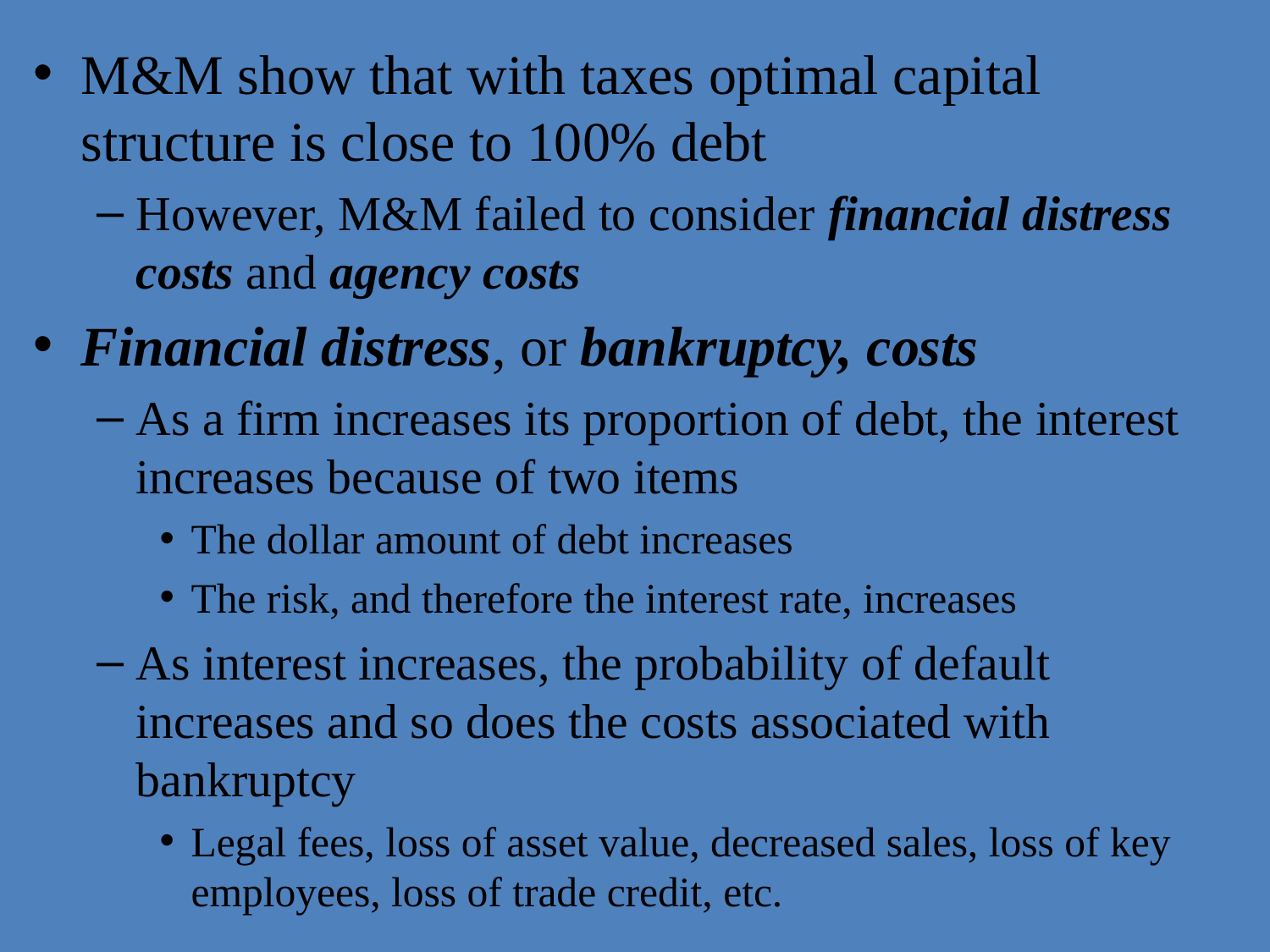

#
M&M show that with taxes optimal capital structure is close to 100% debt
However, M&M failed to consider financial distress costs and agency costs
Financial distress, or bankruptcy, costs
As a firm increases its proportion of debt, the interest increases because of two items
The dollar amount of debt increases
The risk, and therefore the interest rate, increases
As interest increases, the probability of default increases and so does the costs associated with bankruptcy
Legal fees, loss of asset value, decreased sales, loss of key employees, loss of trade credit, etc.